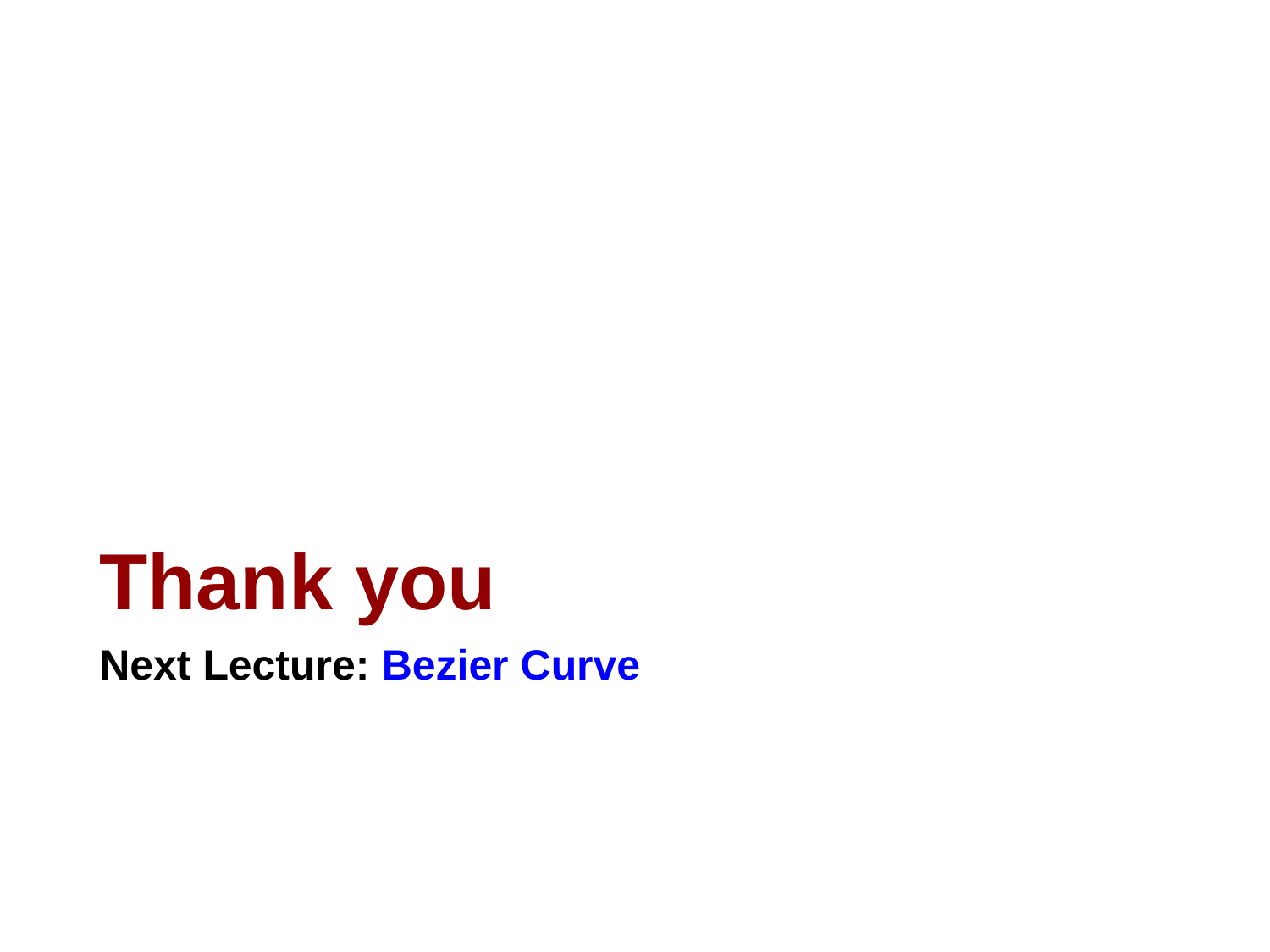

# Thank you
Next Lecture: Bezier Curve